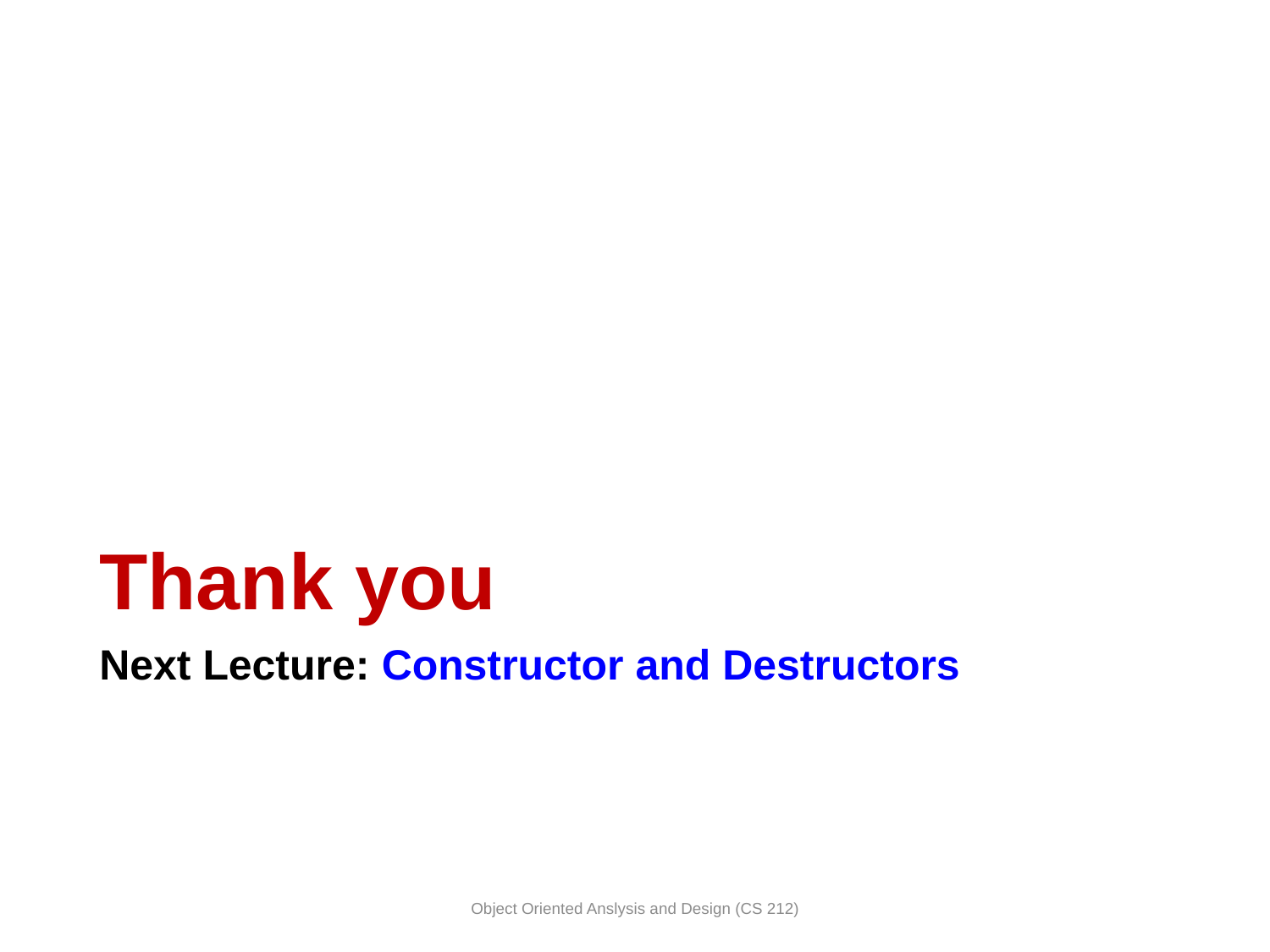

# Thank you
Next Lecture: Constructor and Destructors
Object Oriented Anslysis and Design (CS 212)